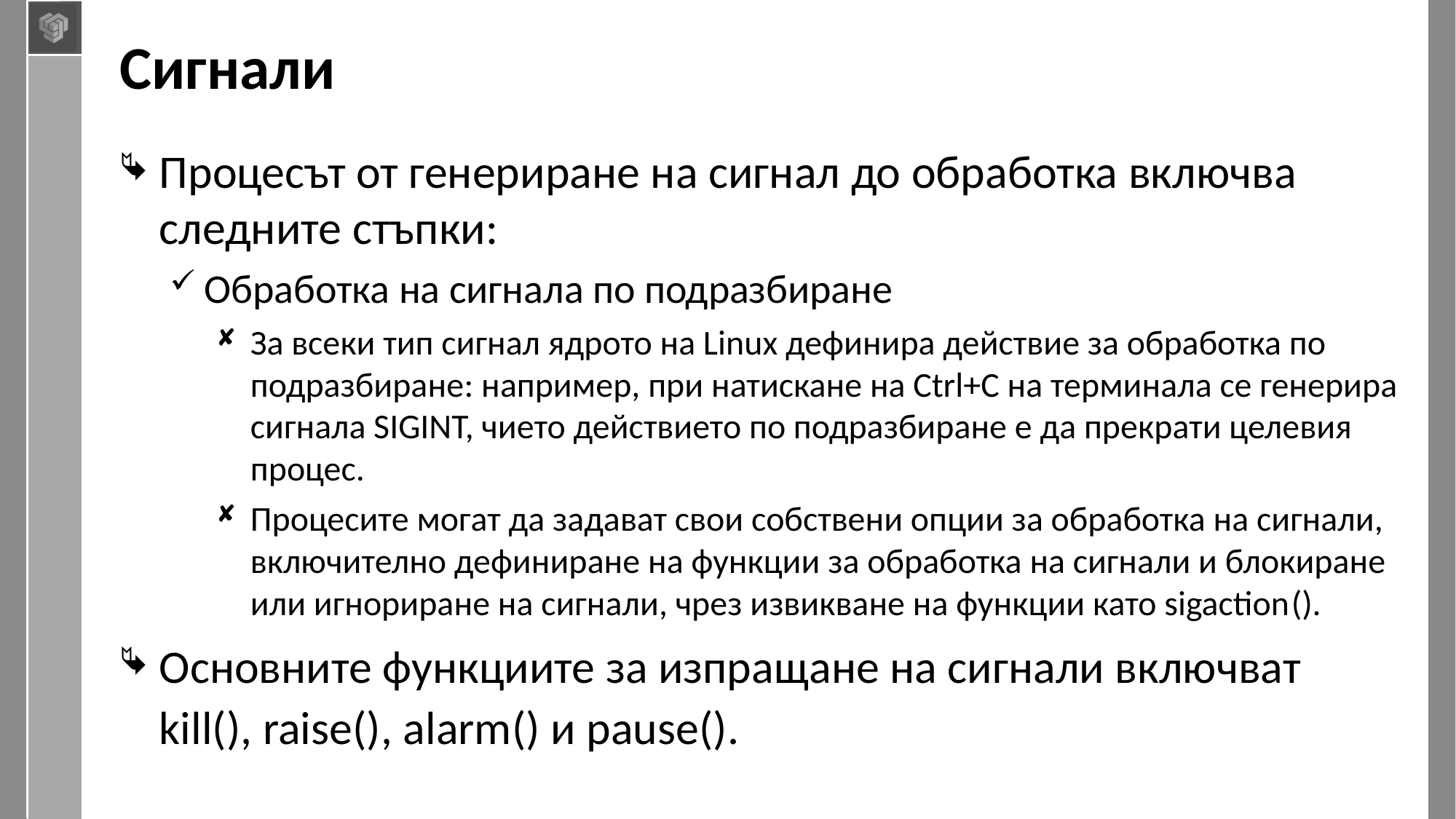

# Сигнали
Процесът от генериране на сигнал до обработка включва следните стъпки:
Обработка на сигнала по подразбиране
За всеки тип сигнал ядрото на Linux дефинира действие за обработка по подразбиране: например, при натискане на Ctrl+C на терминала се генерира сигнала SIGINT, чието действието по подразбиране е да прекрати целевия процес.
Процесите могат да задават свои собствени опции за обработка на сигнали, включително дефиниране на функции за обработка на сигнали и блокиране или игнориране на сигнали, чрез извикване на функции като sigaction().
Основните функциите за изпращане на сигнали включват kill(), raise(), alarm() и pause().